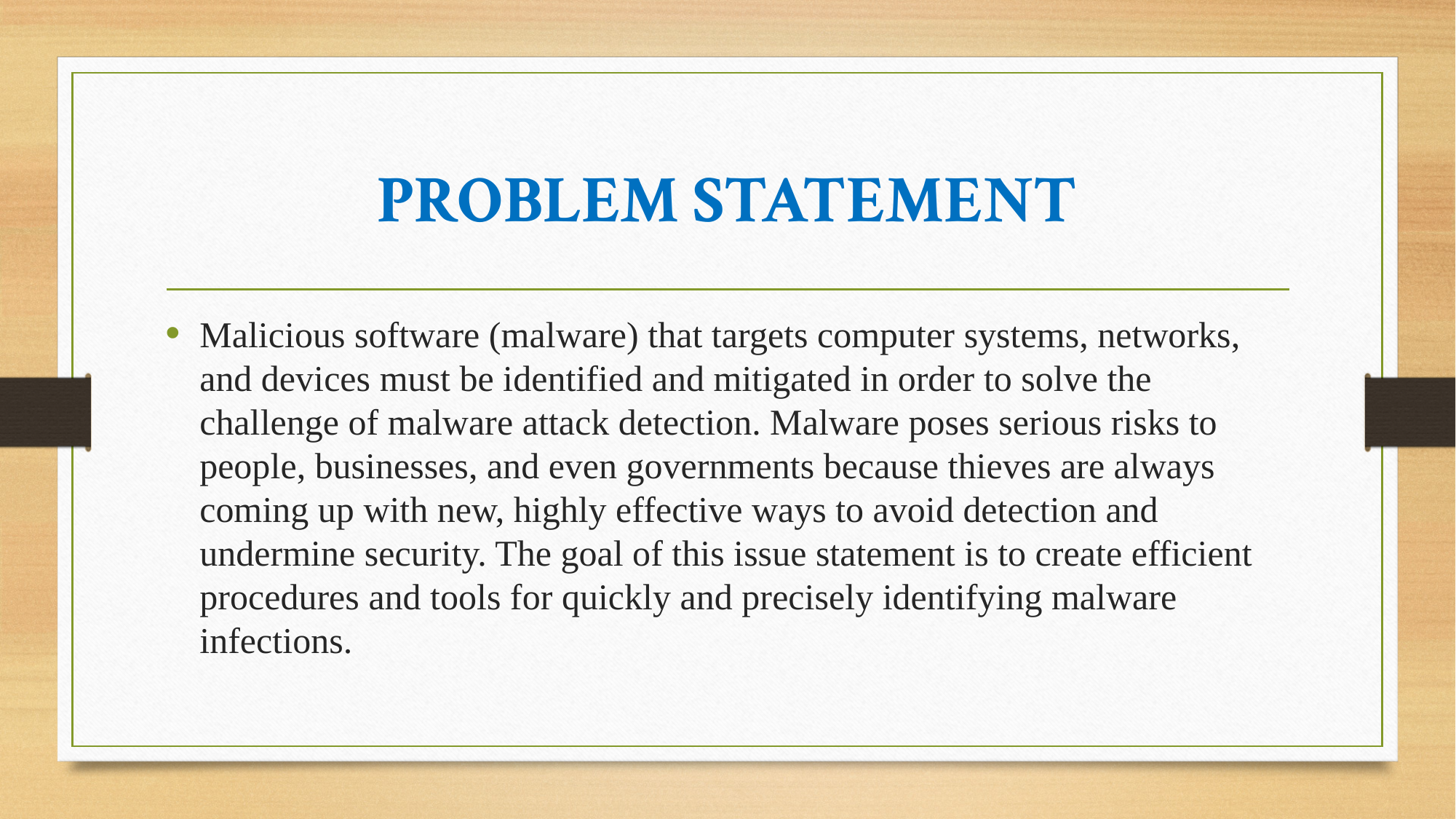

# PROBLEM STATEMENT
Malicious software (malware) that targets computer systems, networks, and devices must be identified and mitigated in order to solve the challenge of malware attack detection. Malware poses serious risks to people, businesses, and even governments because thieves are always coming up with new, highly effective ways to avoid detection and undermine security. The goal of this issue statement is to create efficient procedures and tools for quickly and precisely identifying malware infections.